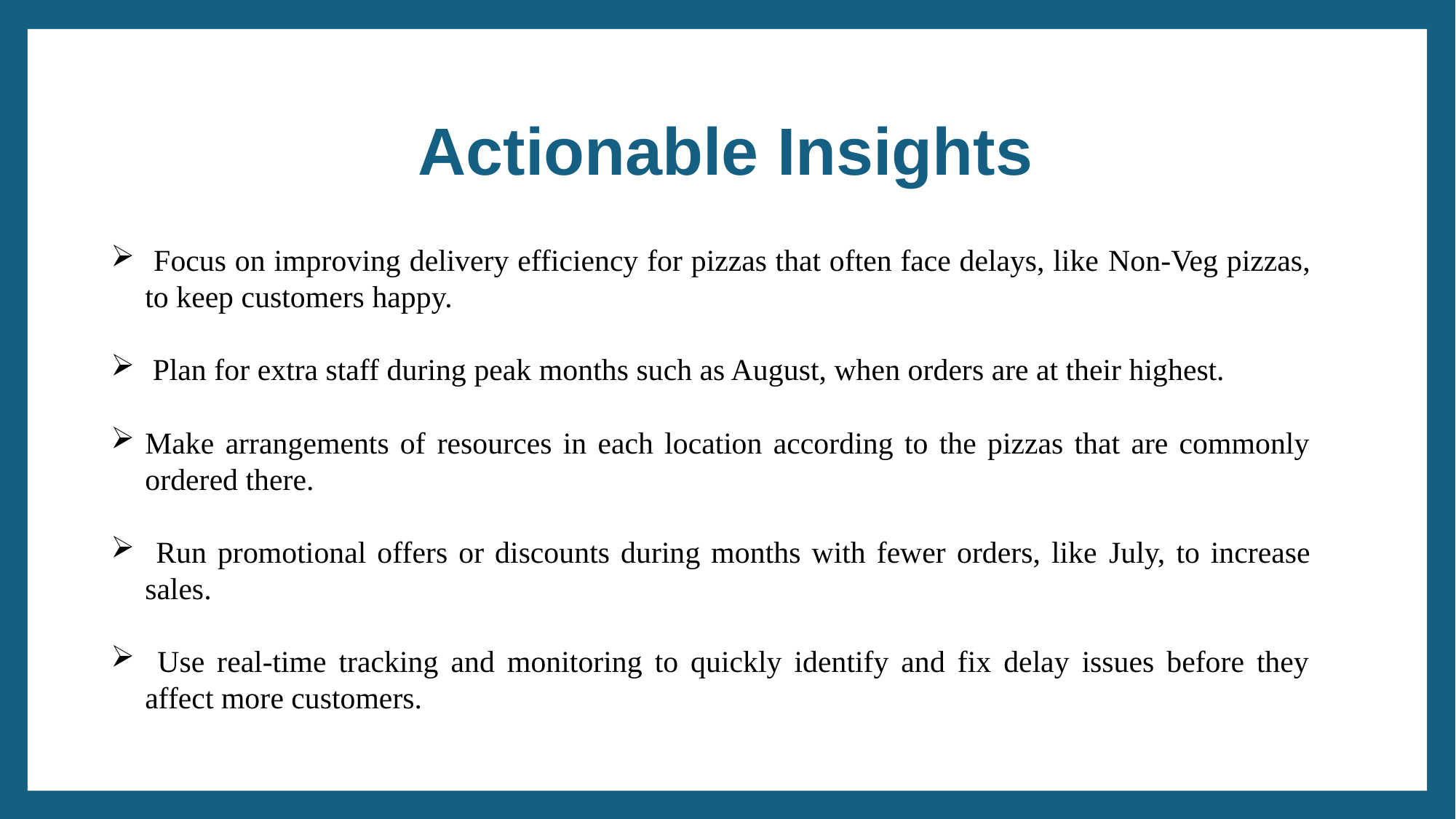

# Actionable Insights
 Focus on improving delivery efficiency for pizzas that often face delays, like Non-Veg pizzas, to keep customers happy.

 Plan for extra staff during peak months such as August, when orders are at their highest.

Make arrangements of resources in each location according to the pizzas that are commonly ordered there.

 Run promotional offers or discounts during months with fewer orders, like July, to increase sales.

 Use real-time tracking and monitoring to quickly identify and fix delay issues before they affect more customers.